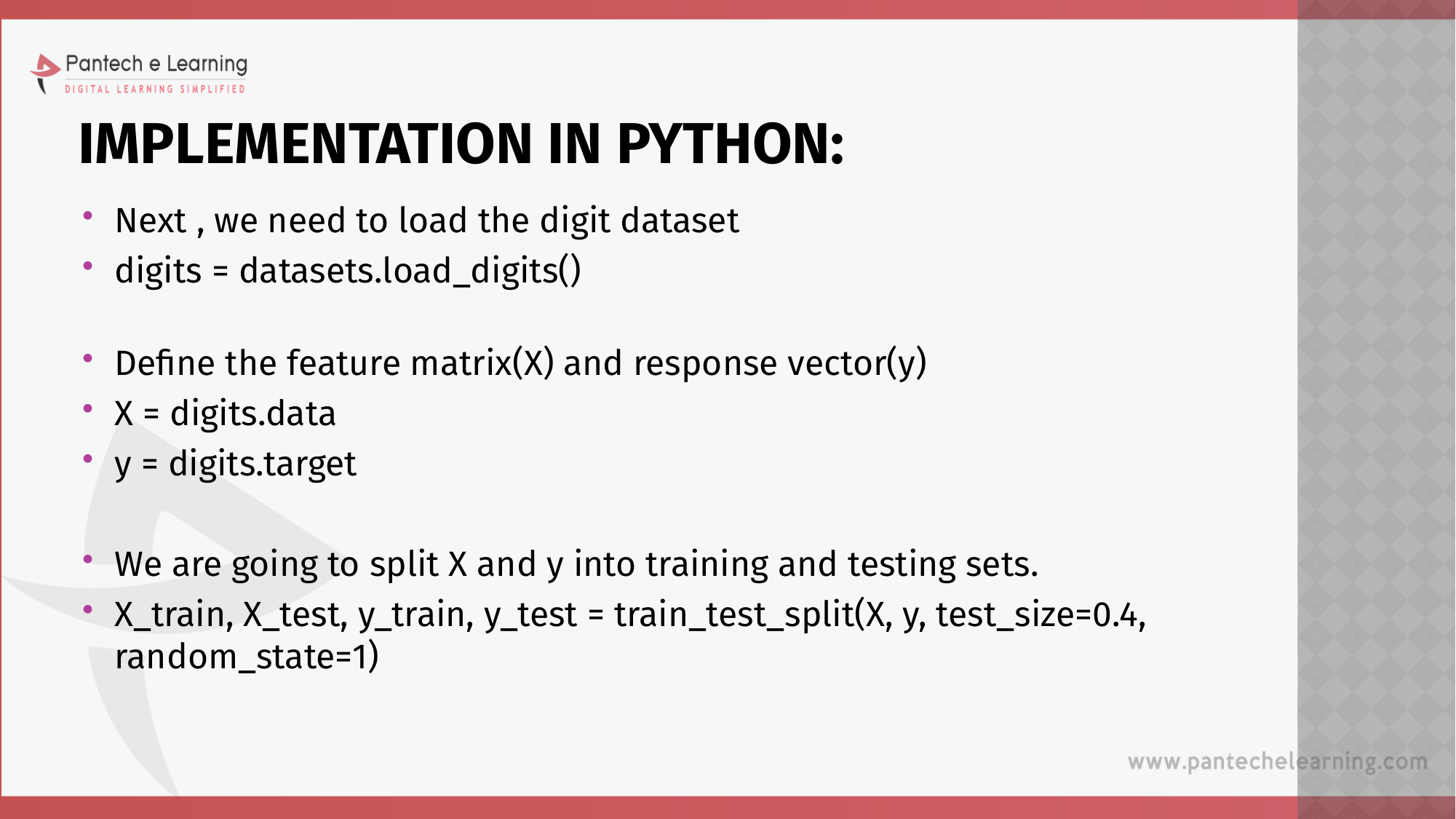

# IMPLEMENTATION IN PYTHON:
Next , we need to load the digit dataset
digits = datasets.load_digits()
Define the feature matrix(X) and response vector(y)
X = digits.data
y = digits.target

We are going to split X and y into training and testing sets.
X_train, X_test, y_train, y_test = train_test_split(X, y, test_size=0.4, random_state=1)